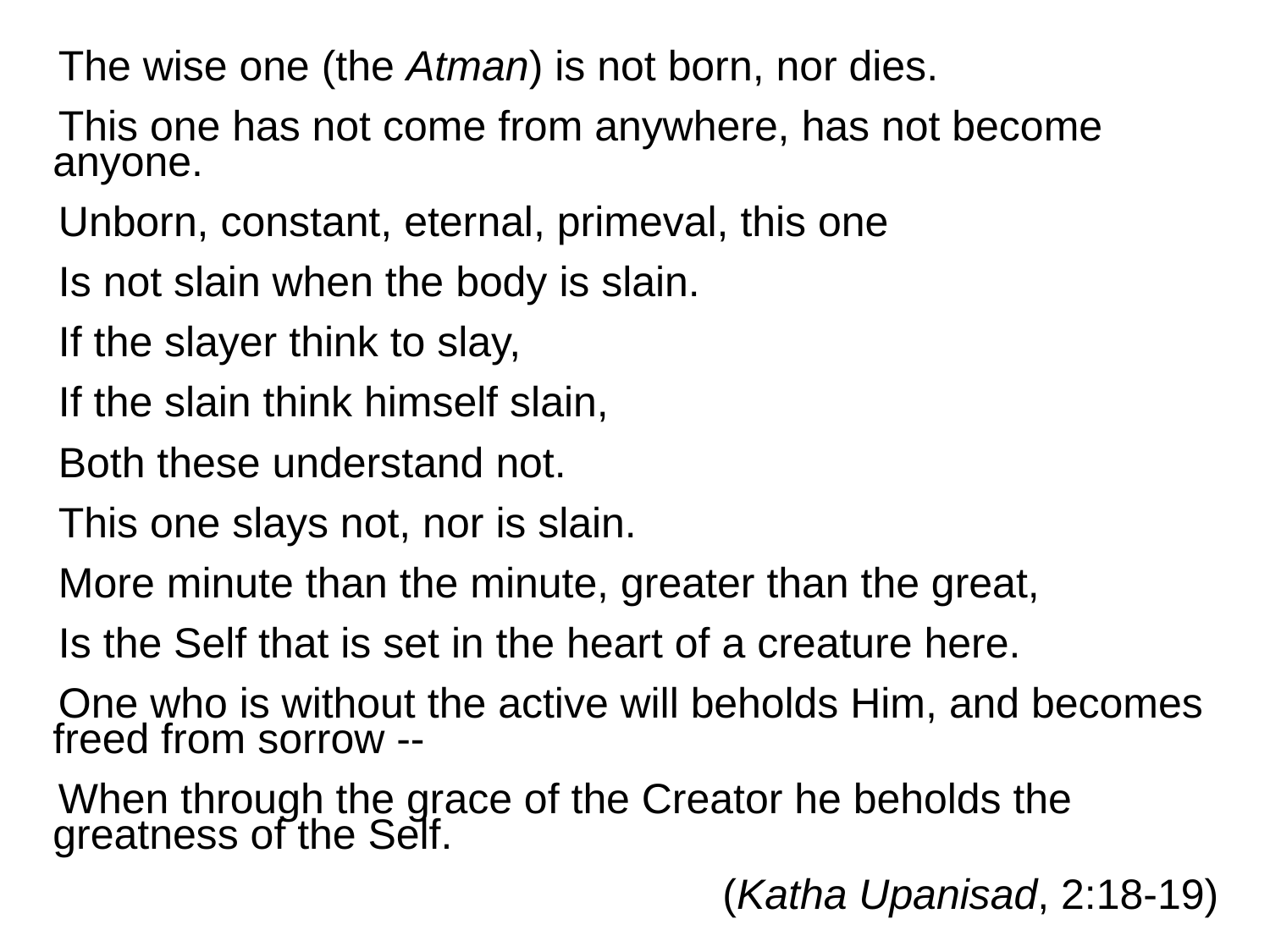

The wise one (the Atman) is not born, nor dies.
This one has not come from anywhere, has not become anyone.
Unborn, constant, eternal, primeval, this one
Is not slain when the body is slain.
If the slayer think to slay,
If the slain think himself slain,
Both these understand not.
This one slays not, nor is slain.
More minute than the minute, greater than the great,
Is the Self that is set in the heart of a creature here.
One who is without the active will beholds Him, and becomes freed from sorrow --
When through the grace of the Creator he beholds the greatness of the Self.
(Katha Upanisad, 2:18-19)